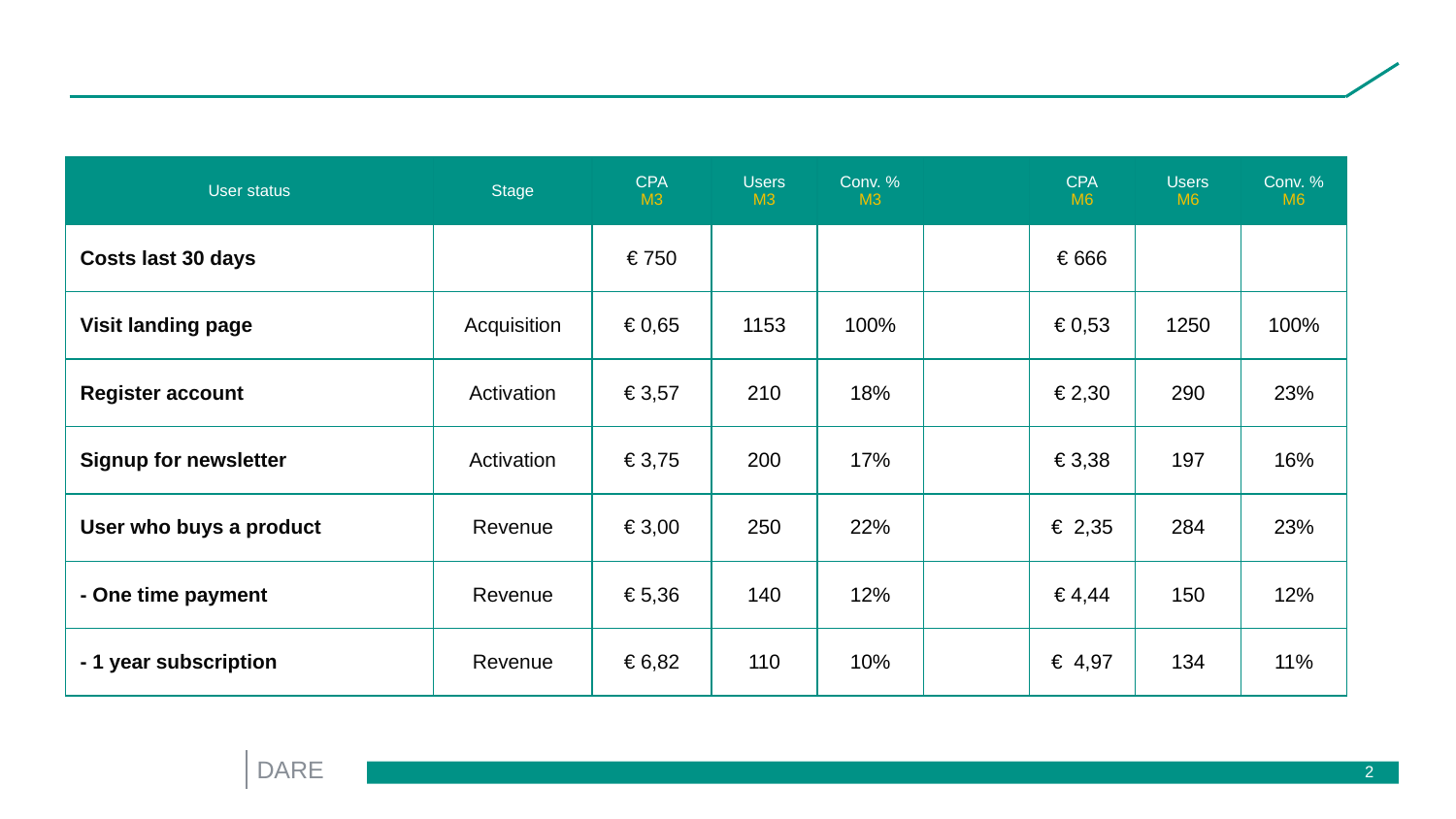

| User status | Stage | CPA M3 | Users M3 | Conv. % M3 |  | CPA M6 | Users M6 | Conv. % M6 |
| --- | --- | --- | --- | --- | --- | --- | --- | --- |
| Costs last 30 days |  | € 750 |  |  |  | € 666 |  |  |
| Visit landing page | Acquisition | € 0,65 | 1153 | 100% |  | € 0,53 | 1250 | 100% |
| Register account | Activation | € 3,57 | 210 | 18% |  | € 2,30 | 290 | 23% |
| Signup for newsletter | Activation | € 3,75 | 200 | 17% |  | € 3,38 | 197 | 16% |
| User who buys a product | Revenue | € 3,00 | 250 | 22% |  | € 2,35 | 284 | 23% |
| - One time payment | Revenue | € 5,36 | 140 | 12% |  | € 4,44 | 150 | 12% |
| - 1 year subscription | Revenue | € 6,82 | 110 | 10% |  | € 4,97 | 134 | 11% |
DARE
2